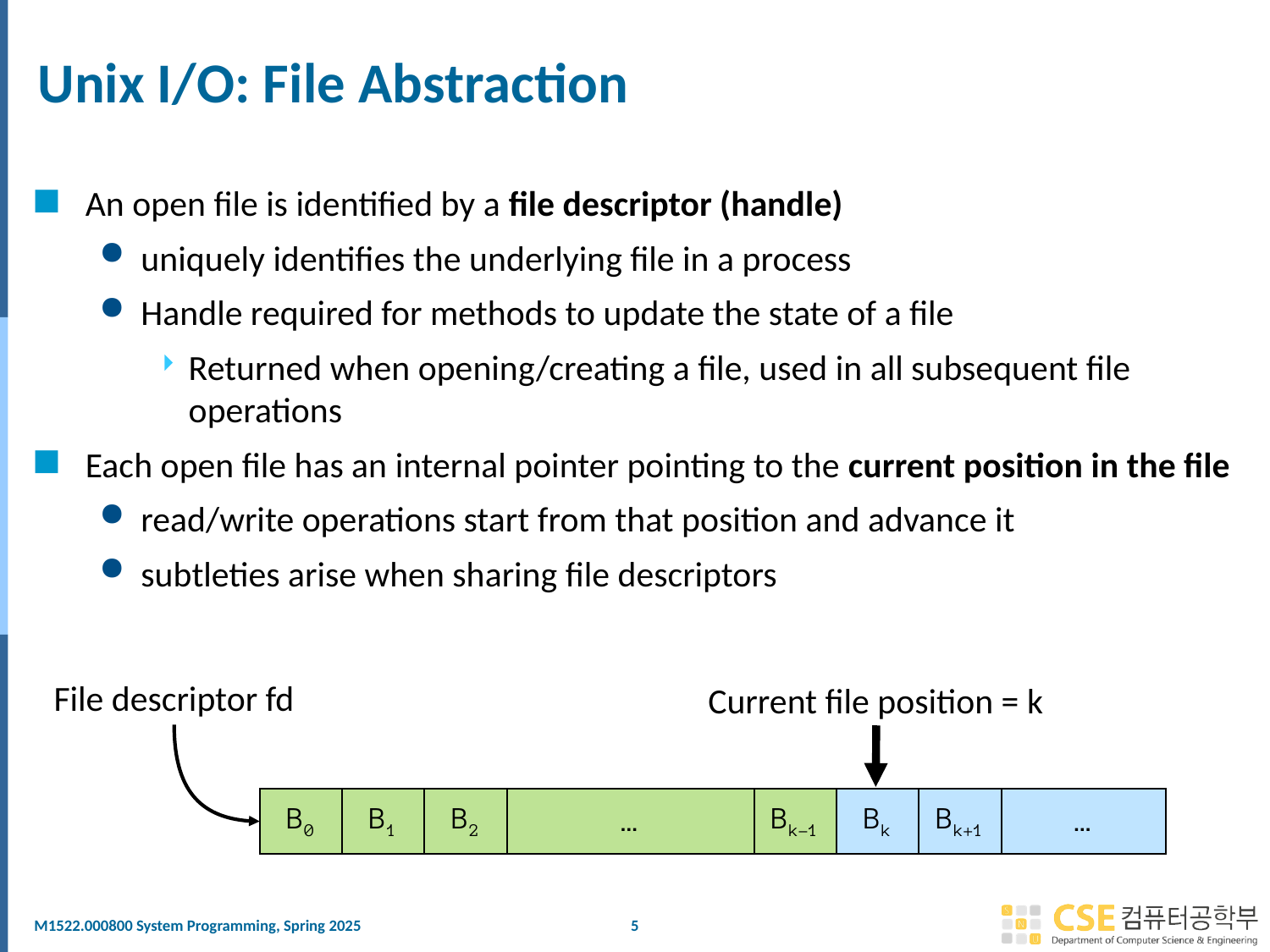

# Unix I/O: File Abstraction
An open file is identified by a file descriptor (handle)
uniquely identifies the underlying file in a process
Handle required for methods to update the state of a file
Returned when opening/creating a file, used in all subsequent file operations
Each open file has an internal pointer pointing to the current position in the file
read/write operations start from that position and advance it
subtleties arise when sharing file descriptors
File descriptor fd
Current file position = k

| B0 | B1 | B2 | … | Bk-1 | Bk | Bk+1 | … |
| --- | --- | --- | --- | --- | --- | --- | --- |